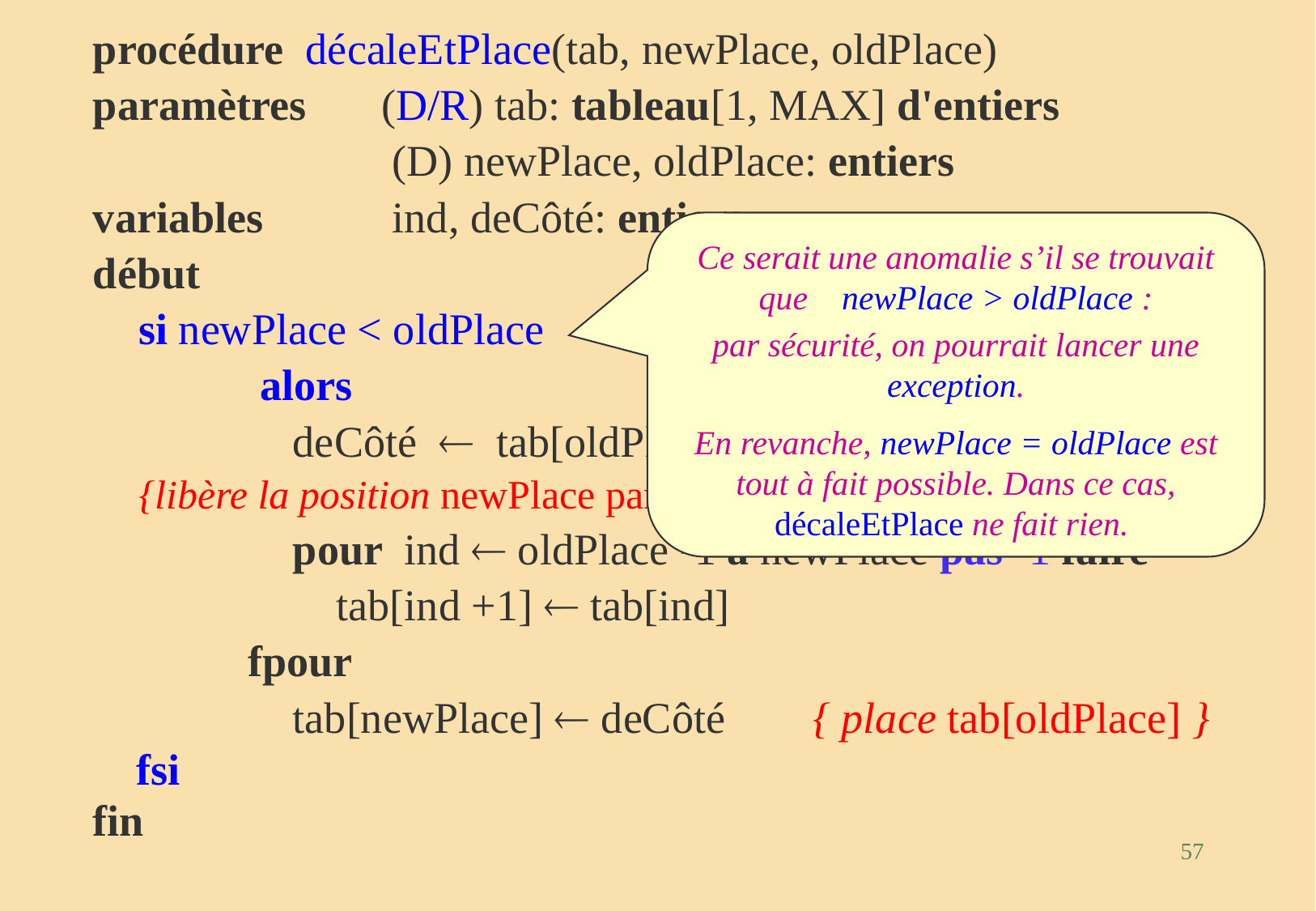

procédure  décaleEtPlace(tab, newPlace, oldPlace)
paramètres	(D/R) tab: tableau[1, MAX] d'entiers
                     	 (D) newPlace, oldPlace: entiers
variables	 ind, deCôté: entiers
début
	si newPlace < oldPlace
		alors
		   deCôté  ←  tab[oldPlace]
	{libère la position newPlace par décalage d'un rang vers la droite}
		   pour  ind ← oldPlace −1 à newPlace pas −1 faire
		       tab[ind +1] ← tab[ind]
 	          fpour
		   tab[newPlace] ← deCôté        { place tab[oldPlace] }
    fsi
fin
#
Ce serait une anomalie s’il se trouvait que    newPlace > oldPlace :
par sécurité, on pourrait lancer une exception.
En revanche, newPlace = oldPlace est tout à fait possible. Dans ce cas, décaleEtPlace ne fait rien.
57